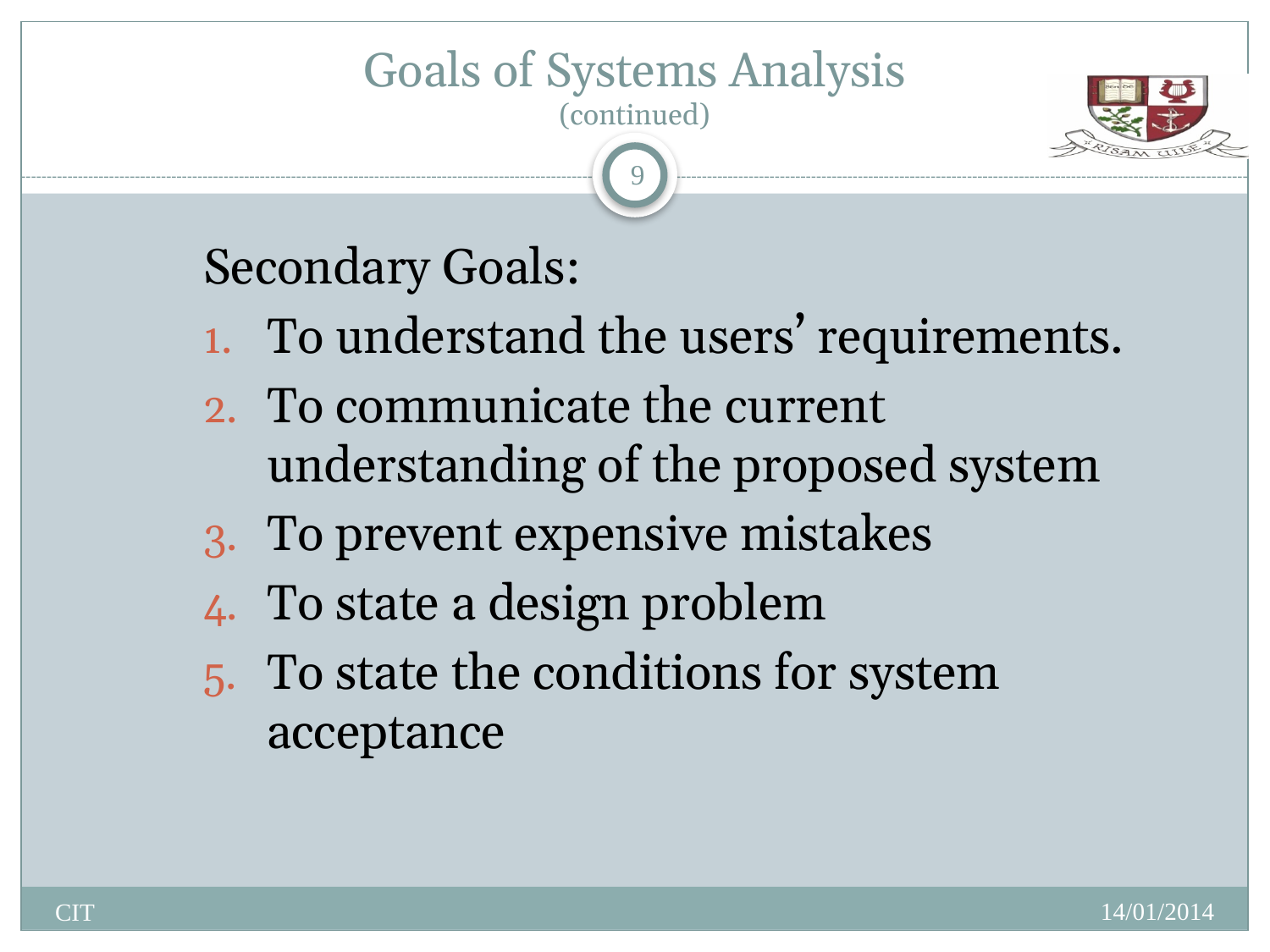

# Goals of Systems Analysis (continued)
9
Secondary Goals:
To understand the users’ requirements.
To communicate the current understanding of the proposed system
To prevent expensive mistakes
To state a design problem
To state the conditions for system acceptance
14/01/2014
CIT